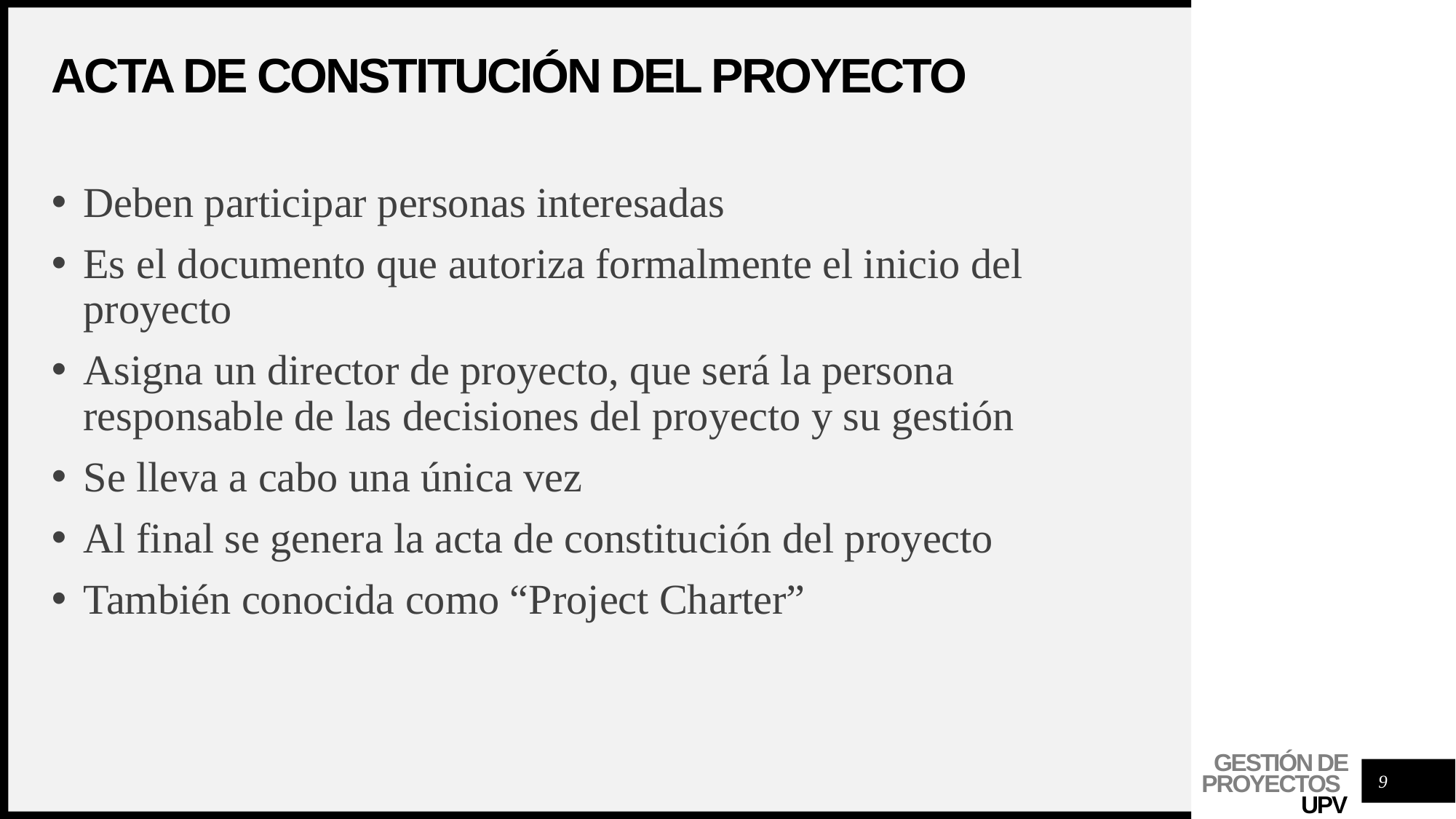

# Acta de constitución del proyecto

Deben participar personas interesadas
Es el documento que autoriza formalmente el inicio del proyecto
Asigna un director de proyecto, que será la persona responsable de las decisiones del proyecto y su gestión
Se lleva a cabo una única vez
Al final se genera la acta de constitución del proyecto
También conocida como “Project Charter”

9